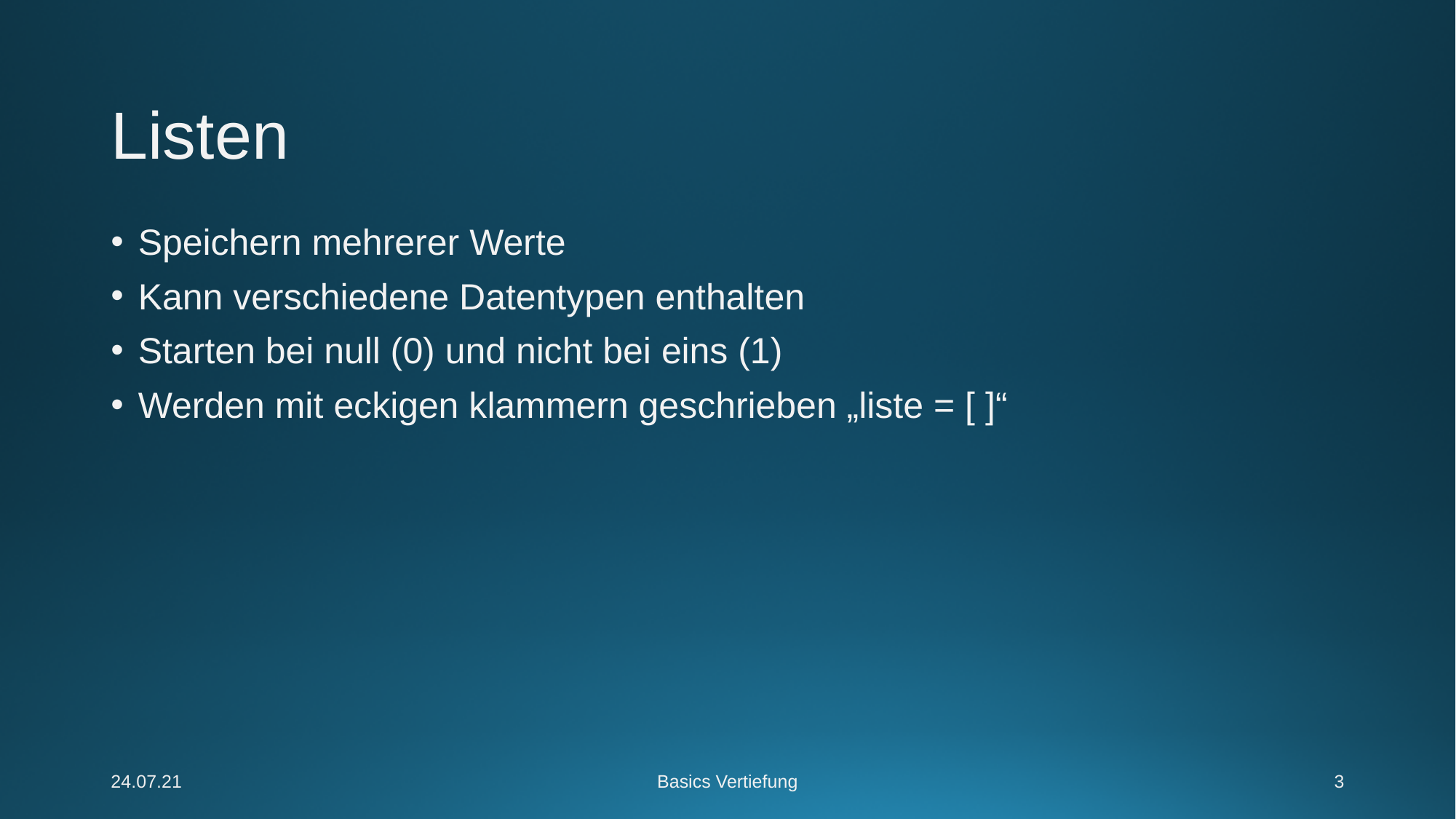

# Listen
Speichern mehrerer Werte
Kann verschiedene Datentypen enthalten
Starten bei null (0) und nicht bei eins (1)
Werden mit eckigen klammern geschrieben „liste = [ ]“
24.07.21
Basics Vertiefung
3